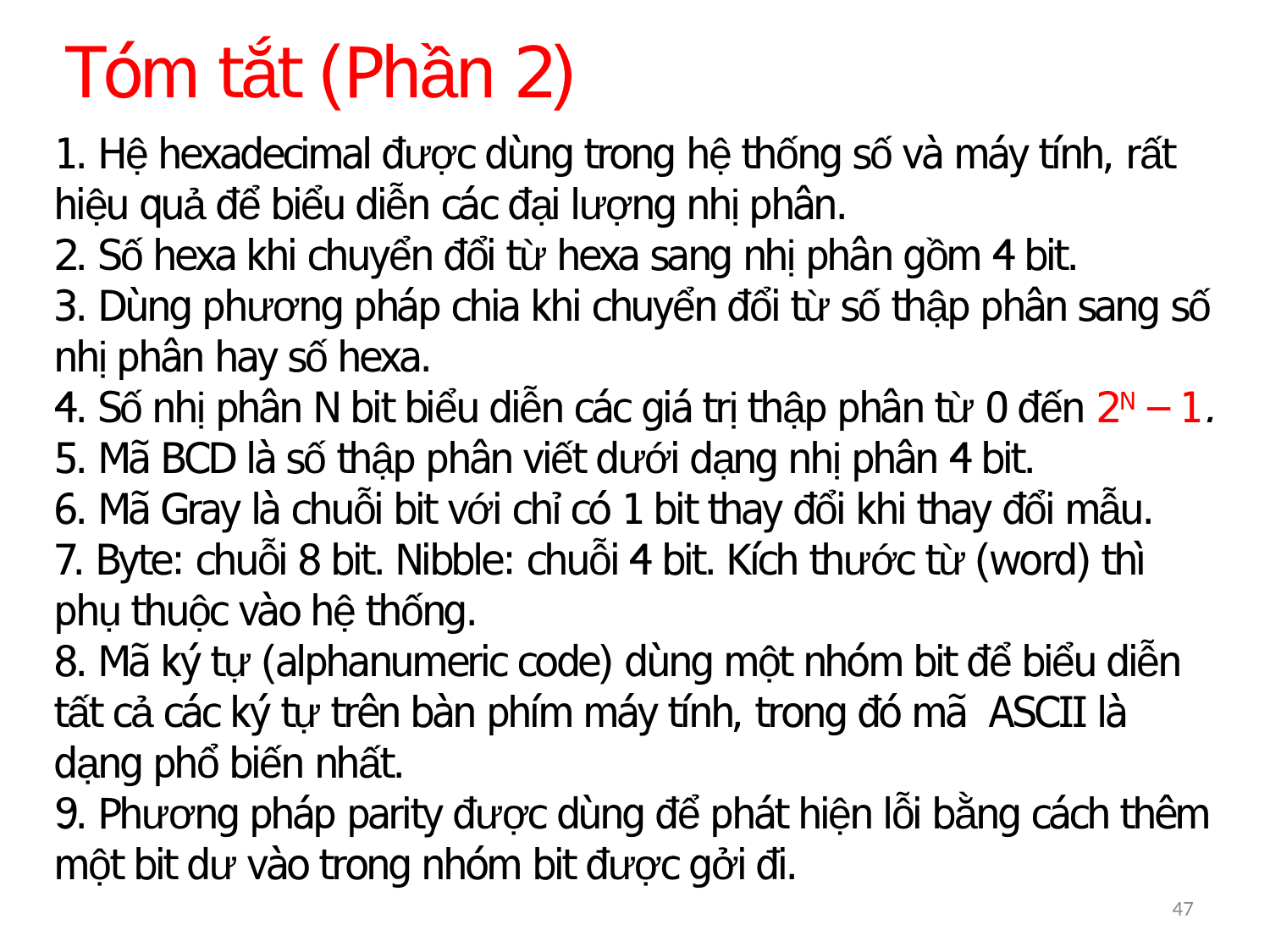

Tóm tắt (Phần 2)
1. Hệ hexadecimal được dùng trong hệ thống số và máy tính, rất hiệu quả để biểu diễn các đại lượng nhị phân.
2. Số hexa khi chuyển đổi từ hexa sang nhị phân gồm 4 bit.
3. Dùng phương pháp chia khi chuyển đổi từ số thập phân sang số nhị phân hay số hexa.
4. Số nhị phân N bit biểu diễn các giá trị thập phân từ 0 đến 2N – 1.
5. Mã BCD là số thập phân viết dưới dạng nhị phân 4 bit.
6. Mã Gray là chuỗi bit với chỉ có 1 bit thay đổi khi thay đổi mẫu.
7. Byte: chuỗi 8 bit. Nibble: chuỗi 4 bit. Kích thước từ (word) thì phụ thuộc vào hệ thống.
8. Mã ký tự (alphanumeric code) dùng một nhóm bit để biểu diễn tất cả các ký tự trên bàn phím máy tính, trong đó mã  ASCII là dạng phổ biến nhất.
9. Phương pháp parity được dùng để phát hiện lỗi bằng cách thêm một bit dư vào trong nhóm bit được gởi đi.
47